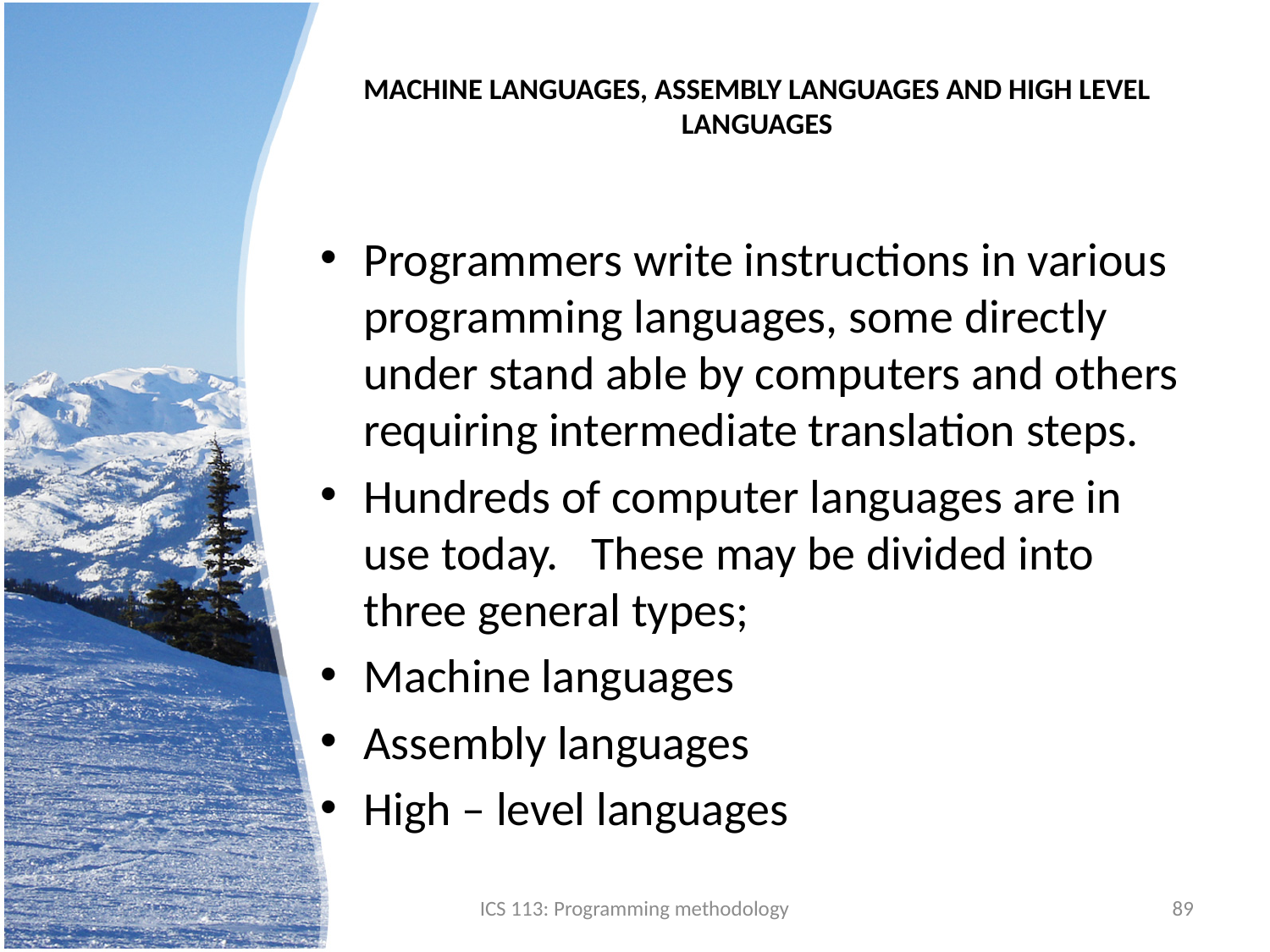

# MACHINE LANGUAGES, ASSEMBLY LANGUAGES AND HIGH LEVEL LANGUAGES
Programmers write instructions in various programming languages, some directly under stand able by computers and others requiring intermediate translation steps.
Hundreds of computer languages are in use today.   These may be divided into three general types;
Machine languages
Assembly languages
High – level languages

ICS 113: Programming methodology
89